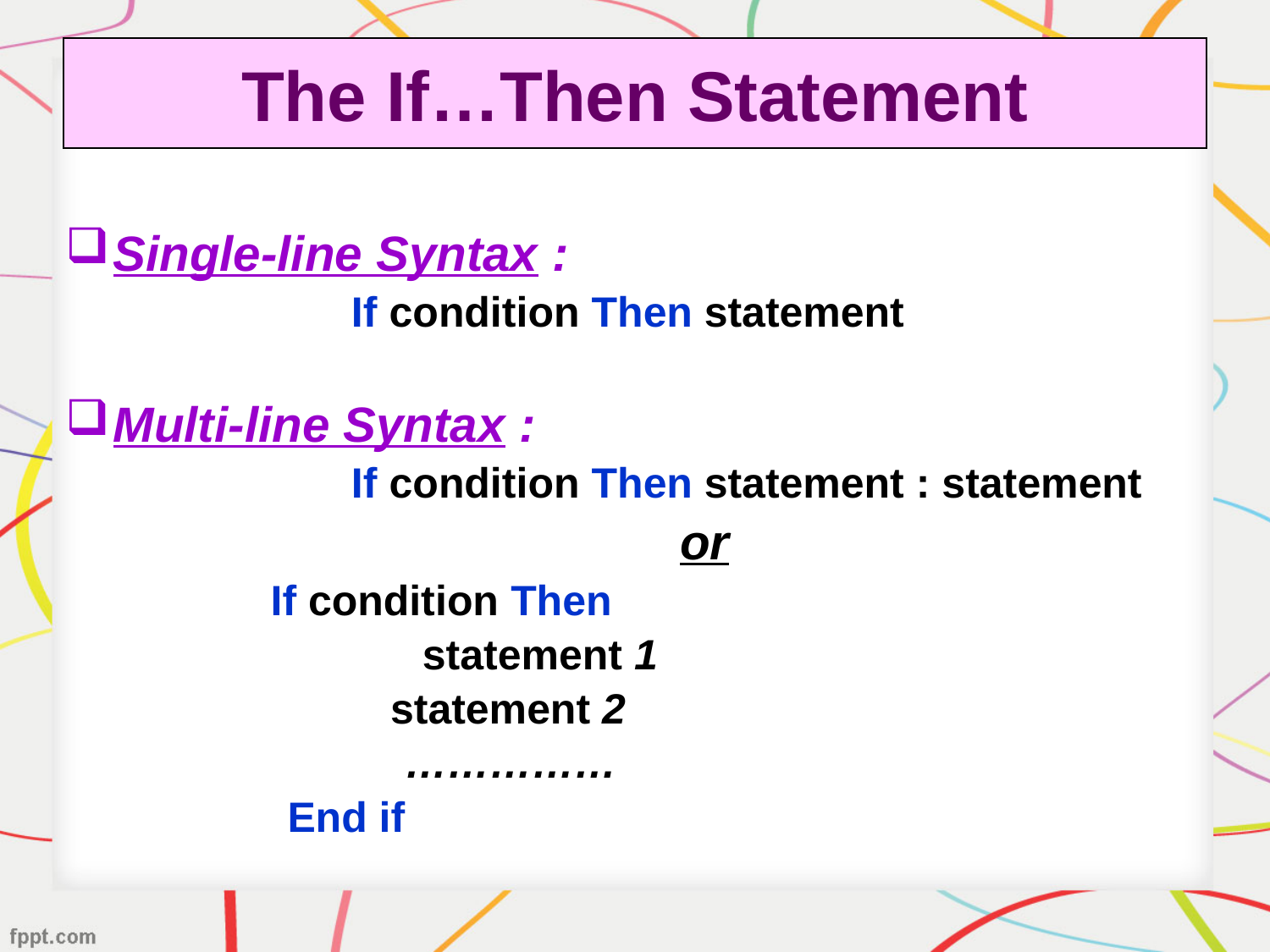

# The If…Then Statement
Single-line Syntax :
		If condition Then statement

Multi-line Syntax :
		If condition Then statement : statement
		or
        If condition Then
		      statement 1
	              statement 2
                  ……………
        End if